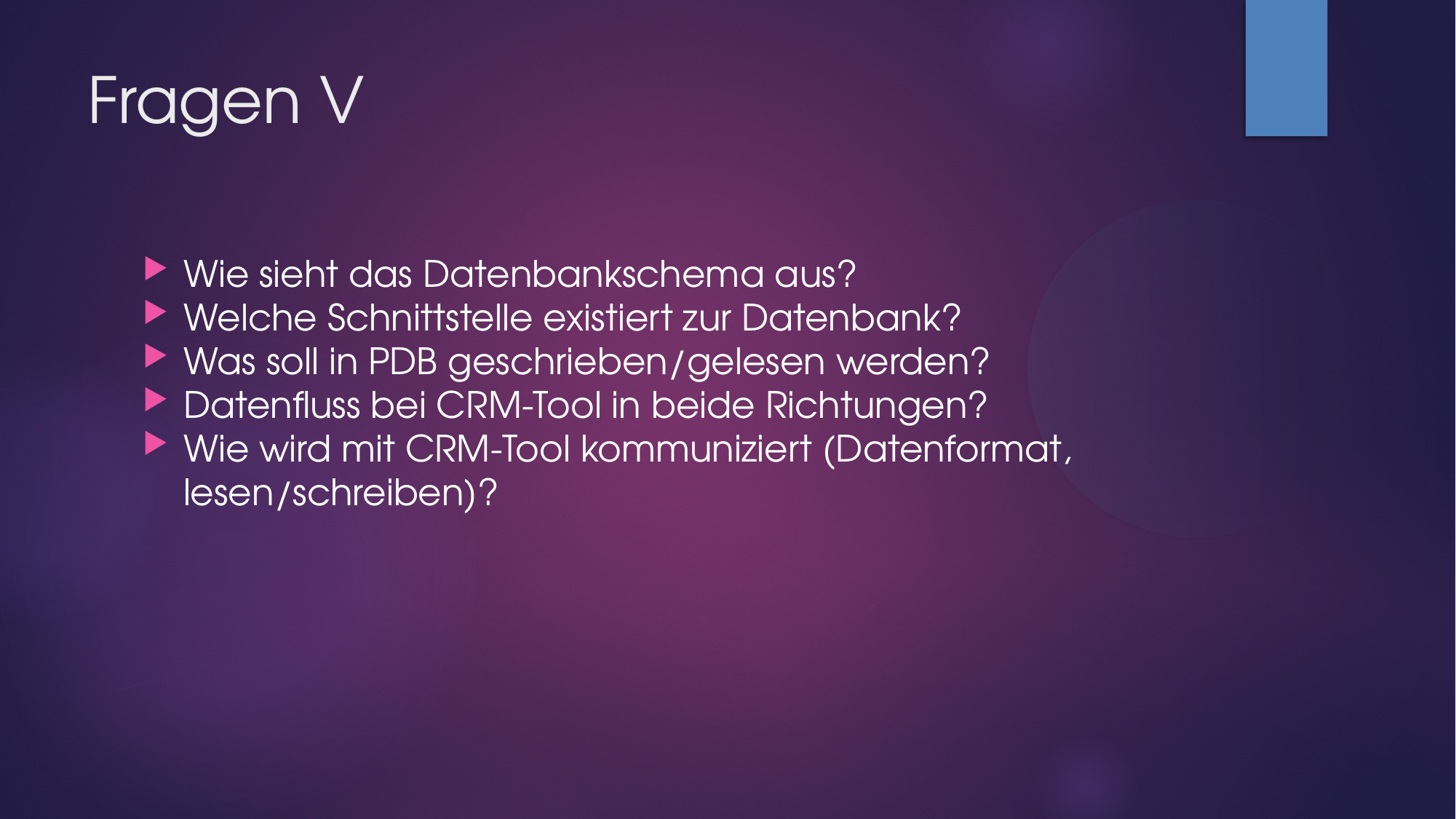

Fragen V
Wie sieht das Datenbankschema aus?
Welche Schnittstelle existiert zur Datenbank?
Was soll in PDB geschrieben/gelesen werden?
Datenfluss bei CRM-Tool in beide Richtungen?
Wie wird mit CRM-Tool kommuniziert (Datenformat, lesen/schreiben)?